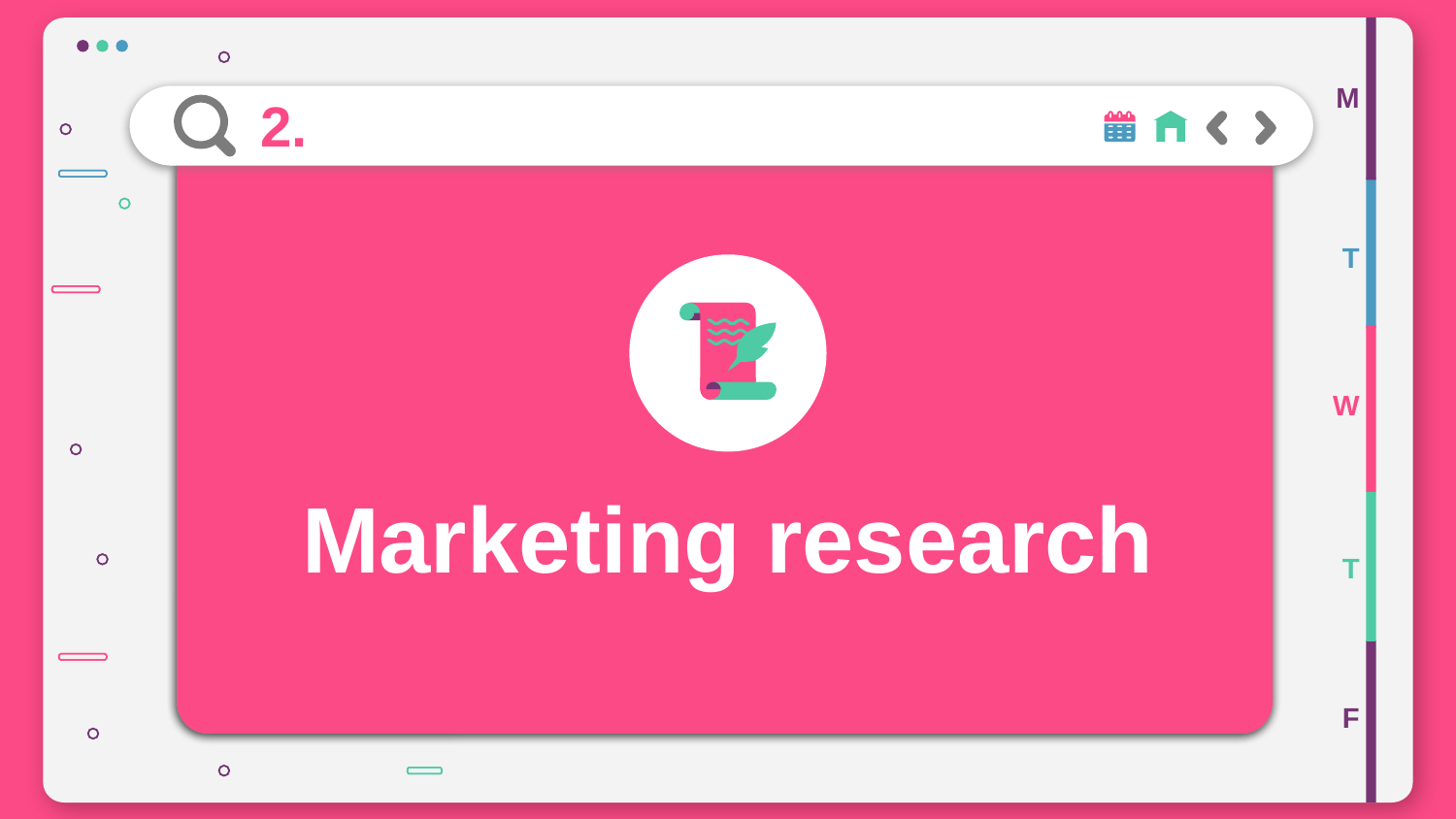

M

# 2.

T

W

Marketing research
T

F